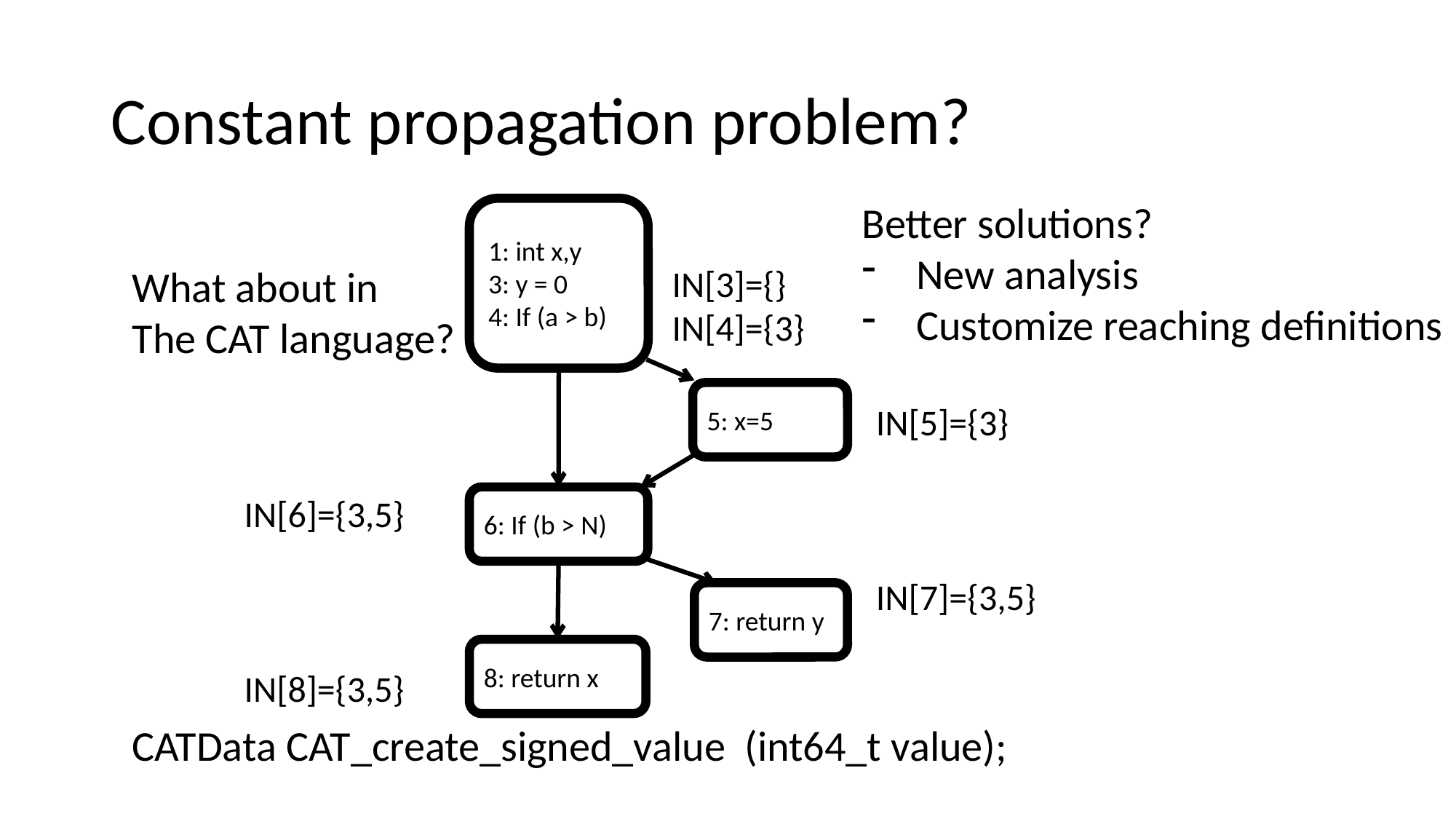

# Constant propagation problem?
Better solutions?
New analysis
Customize reaching definitions
1: int x,y
3: y = 0
4: If (a > b)
What about in
The CAT language?

CATData CAT_create_signed_value  (int64_t value);
IN[3]={}
IN[4]={3}
5: x=5
IN[5]={3}

IN[7]={3,5}
IN[6]={3,5}

IN[8]={3,5}
6: If (b > N)
7: return y
8: return x